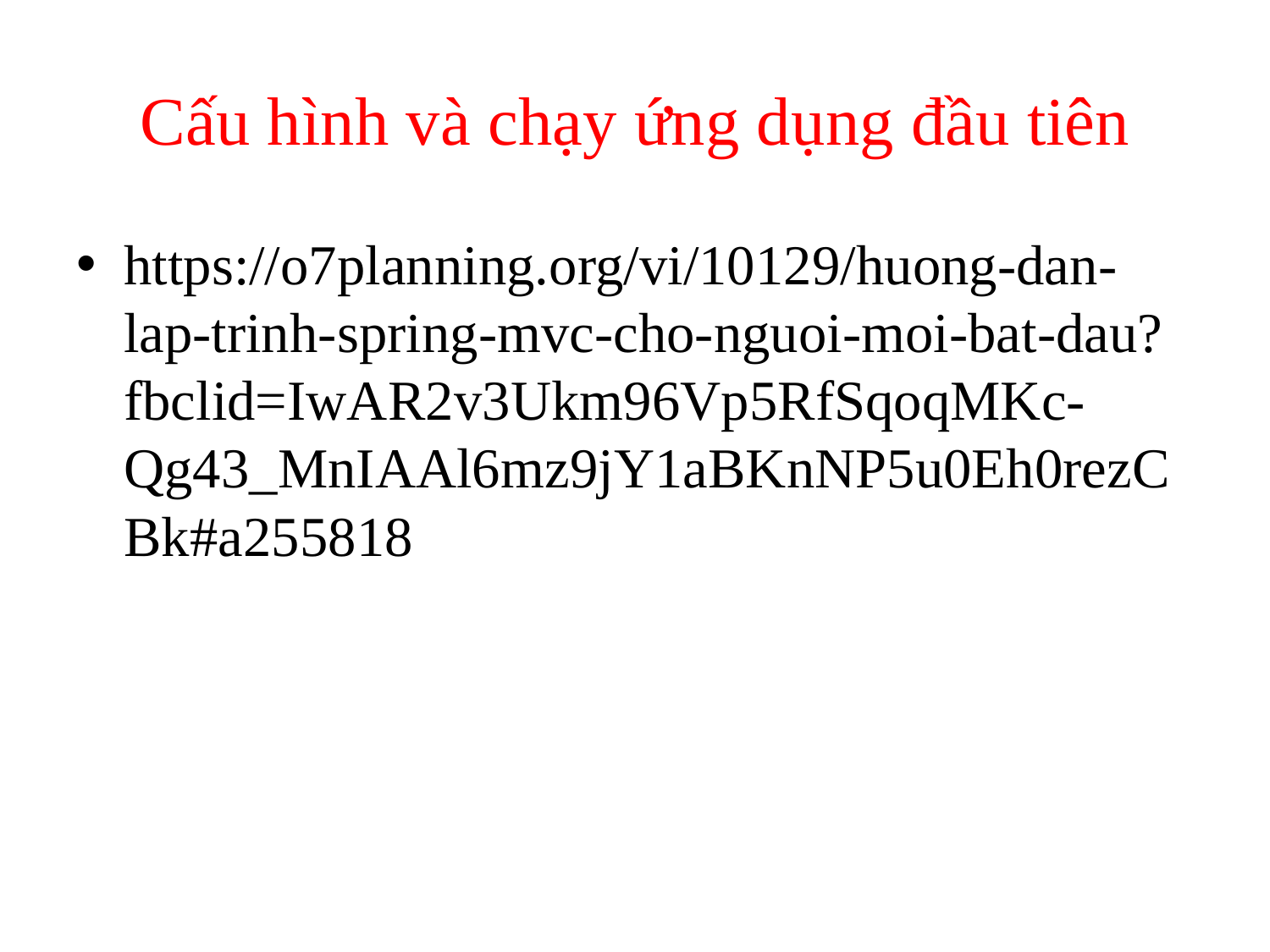

# Cấu hình và chạy ứng dụng đầu tiên
https://o7planning.org/vi/10129/huong-dan-lap-trinh-spring-mvc-cho-nguoi-moi-bat-dau?fbclid=IwAR2v3Ukm96Vp5RfSqoqMKc-Qg43_MnIAAl6mz9jY1aBKnNP5u0Eh0rezCBk#a255818